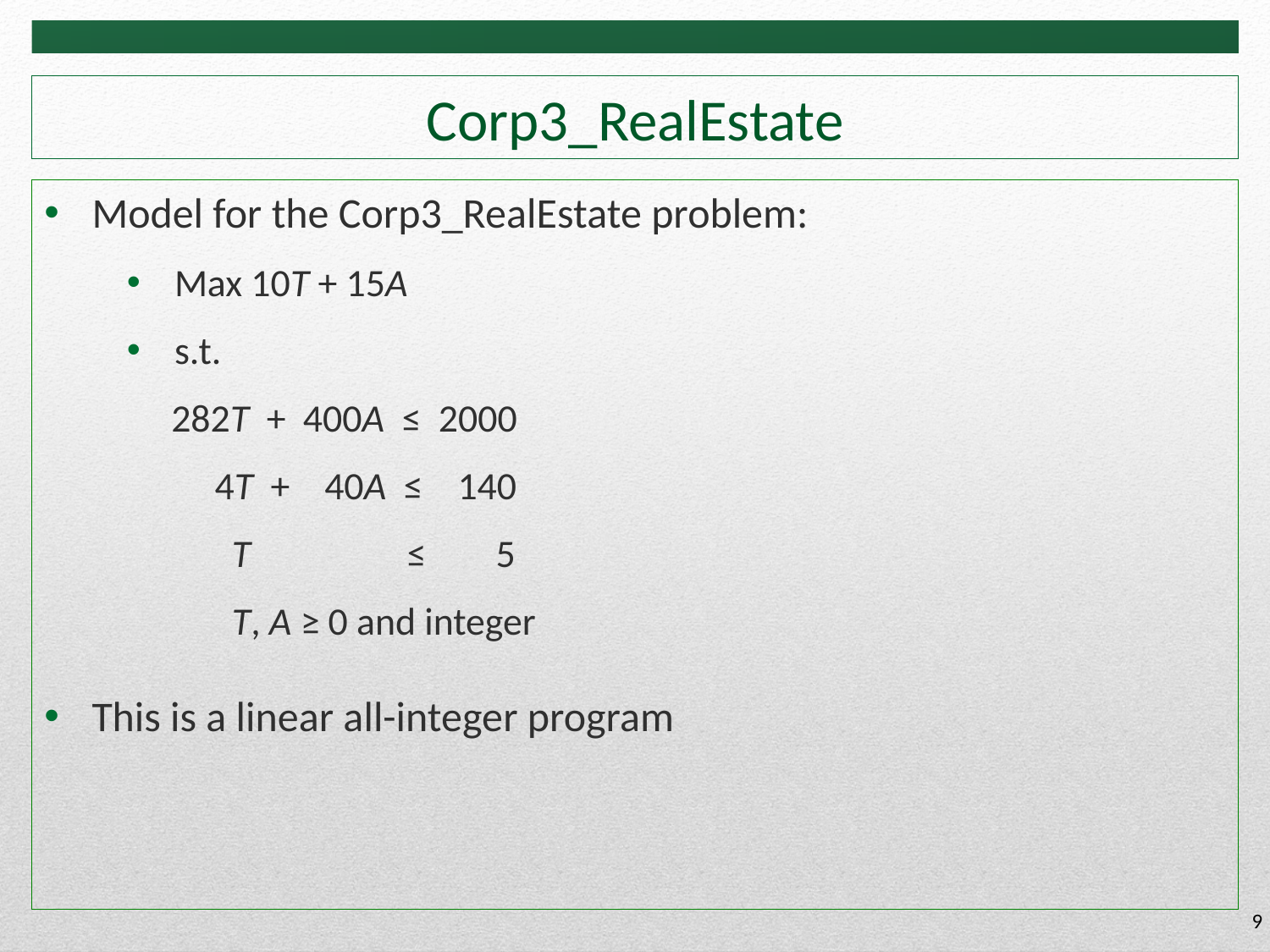

# Corp3_RealEstate
Model for the Corp3_RealEstate problem:
Max 10T + 15A
s.t.
	282T  +  400A  ≤  2000
	     4T  +    40A  ≤    140
	       T                  ≤        5
	       T, A ≥ 0 and integer

This is a linear all-integer program

9